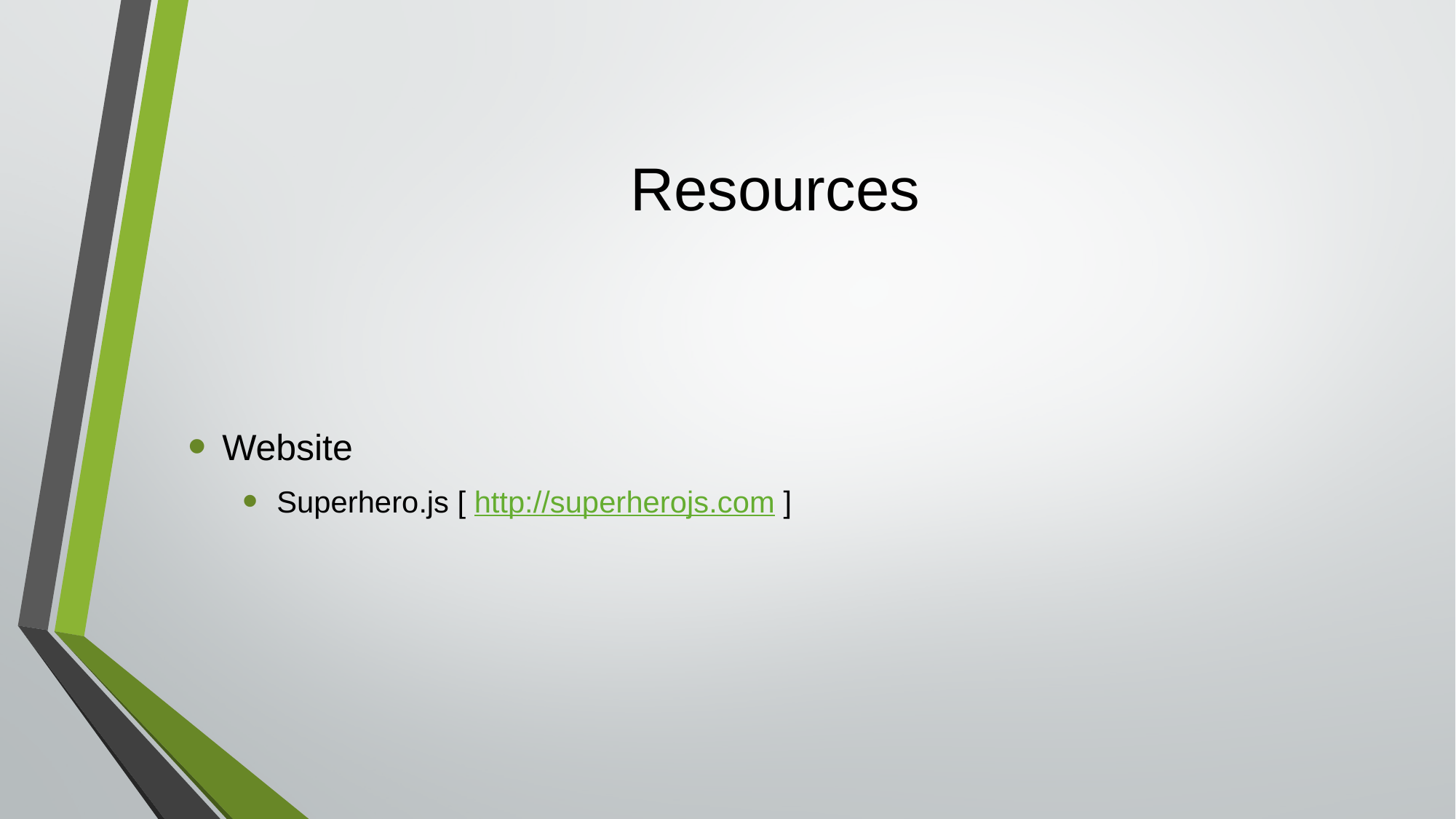

# Resources
Website
Superhero.js [ http://superherojs.com ]